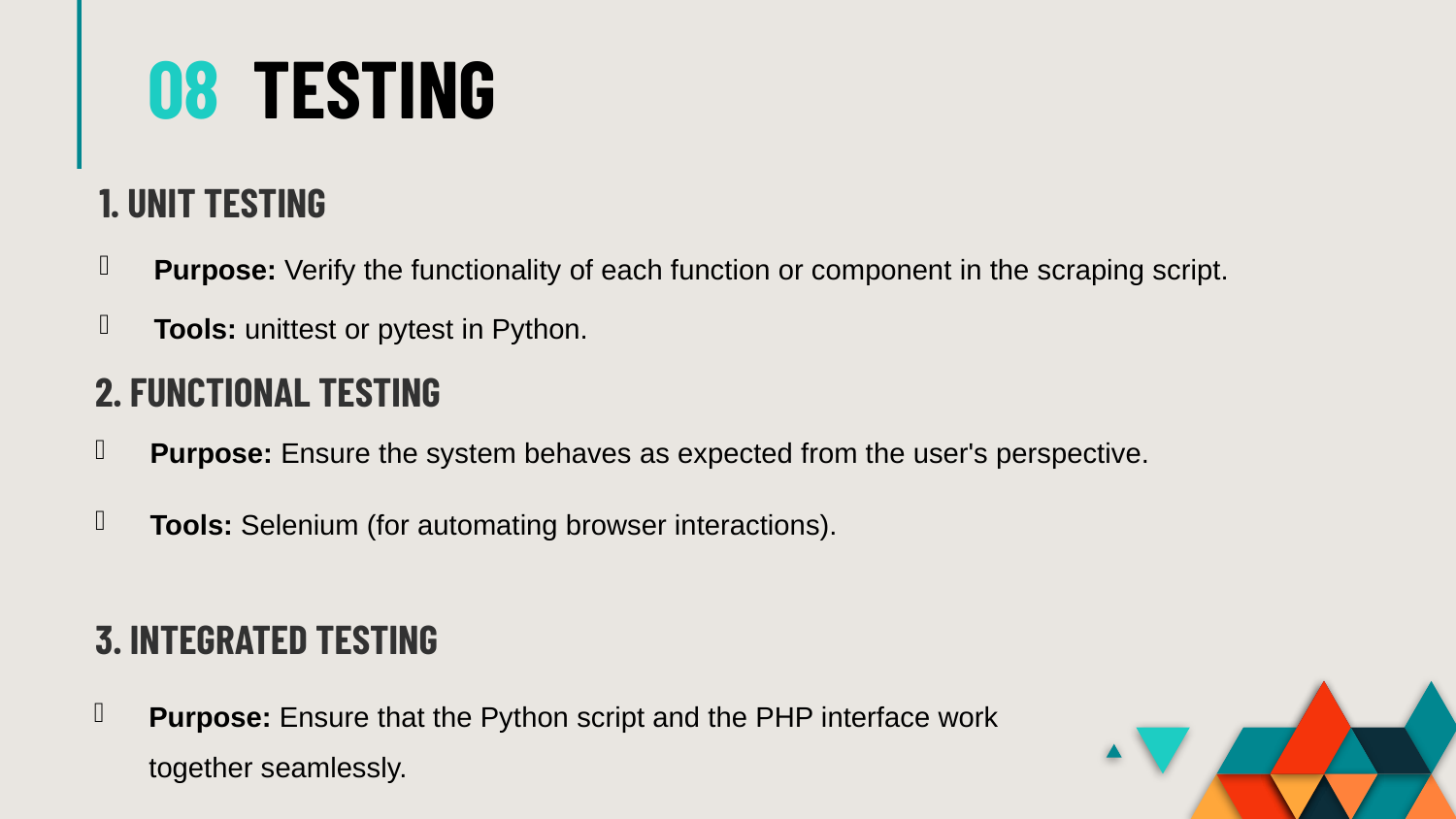

08  TESTING
1. UNIT TESTING
Purpose: Verify the functionality of each function or component in the scraping script.
Tools: unittest or pytest in Python.
2. FUNCTIONAL TESTING
Purpose: Ensure the system behaves as expected from the user's perspective.
Tools: Selenium (for automating browser interactions).
3. INTEGRATED TESTING
Purpose: Ensure that the Python script and the PHP interface work together seamlessly.